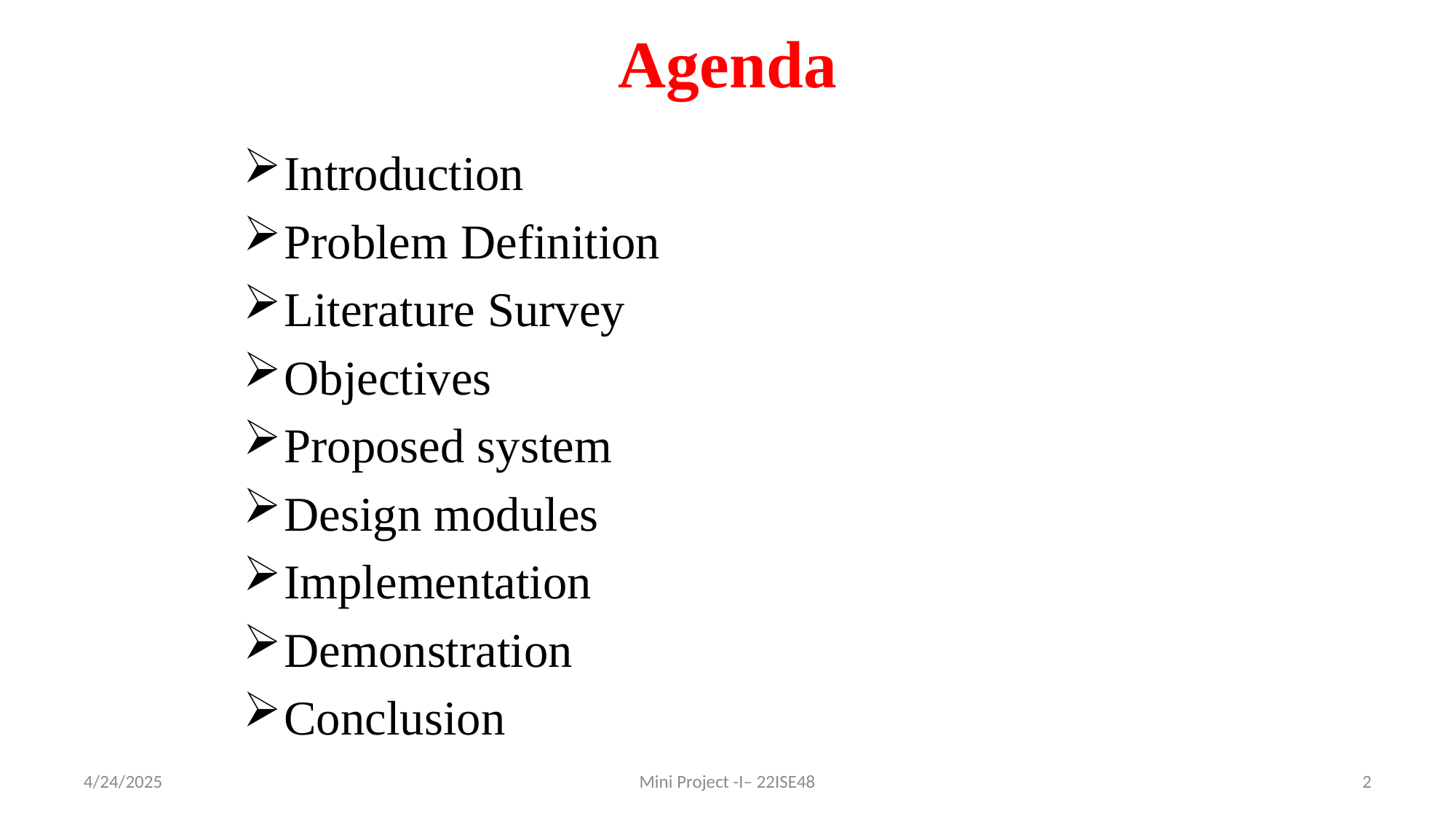

# Agenda
Introduction
Problem Definition
Literature Survey
Objectives
Proposed system
Design modules
Implementation
Demonstration
Conclusion

4/24/2025
Mini Project -I– 22ISE48
2